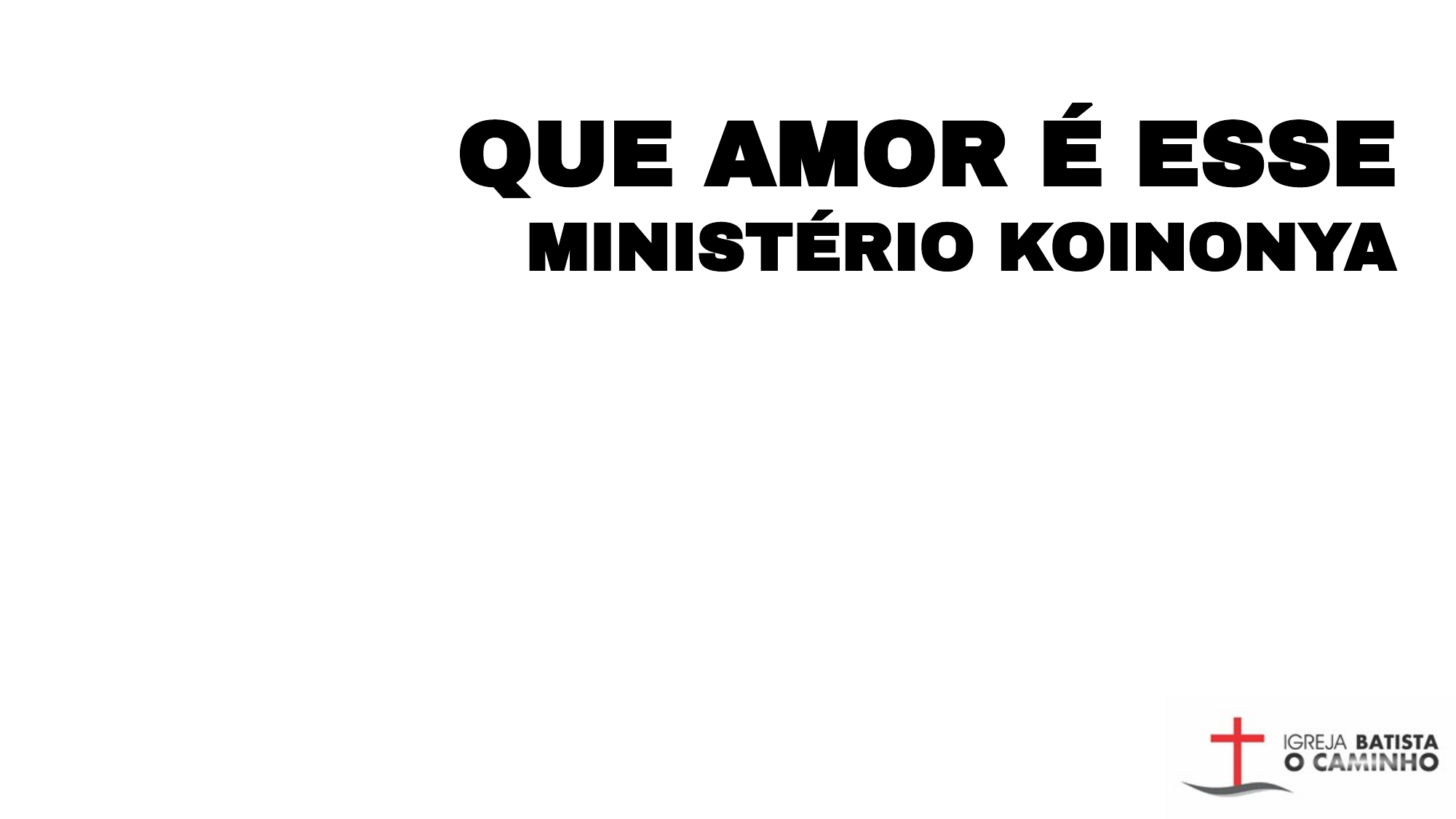

# Que amor é esse Ministério koinonya